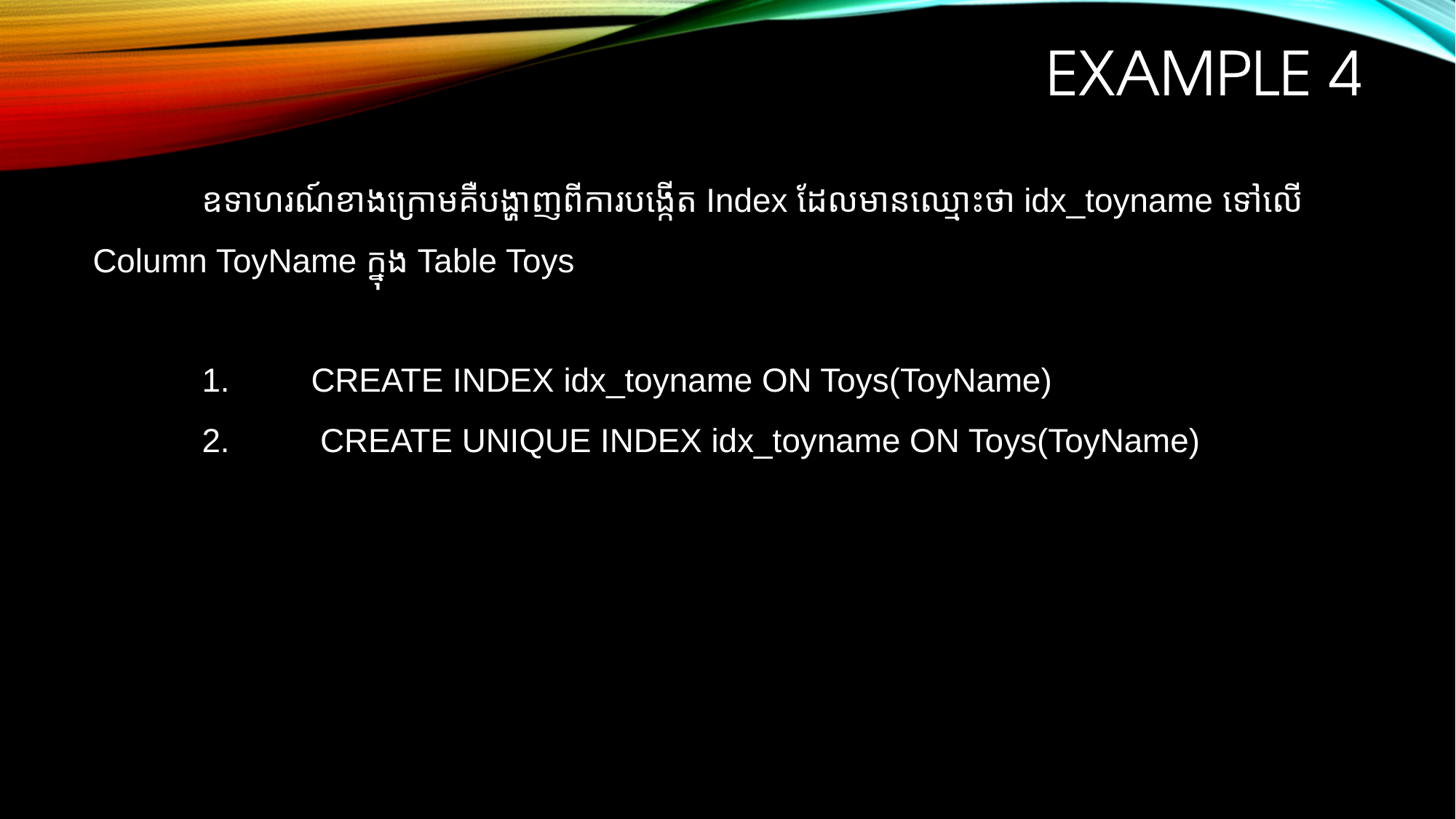

# Example 4
	ឧទាហរណ៍ខាងក្រោមគឺបង្ហាញពីការបង្កើត Index ដែលមានឈ្មោះថា idx_toyname ទៅលើ Column ToyName ក្នុង Table Toys

	1.	CREATE INDEX idx_toyname ON Toys(ToyName)
	2.	 CREATE UNIQUE INDEX idx_toyname ON Toys(ToyName)